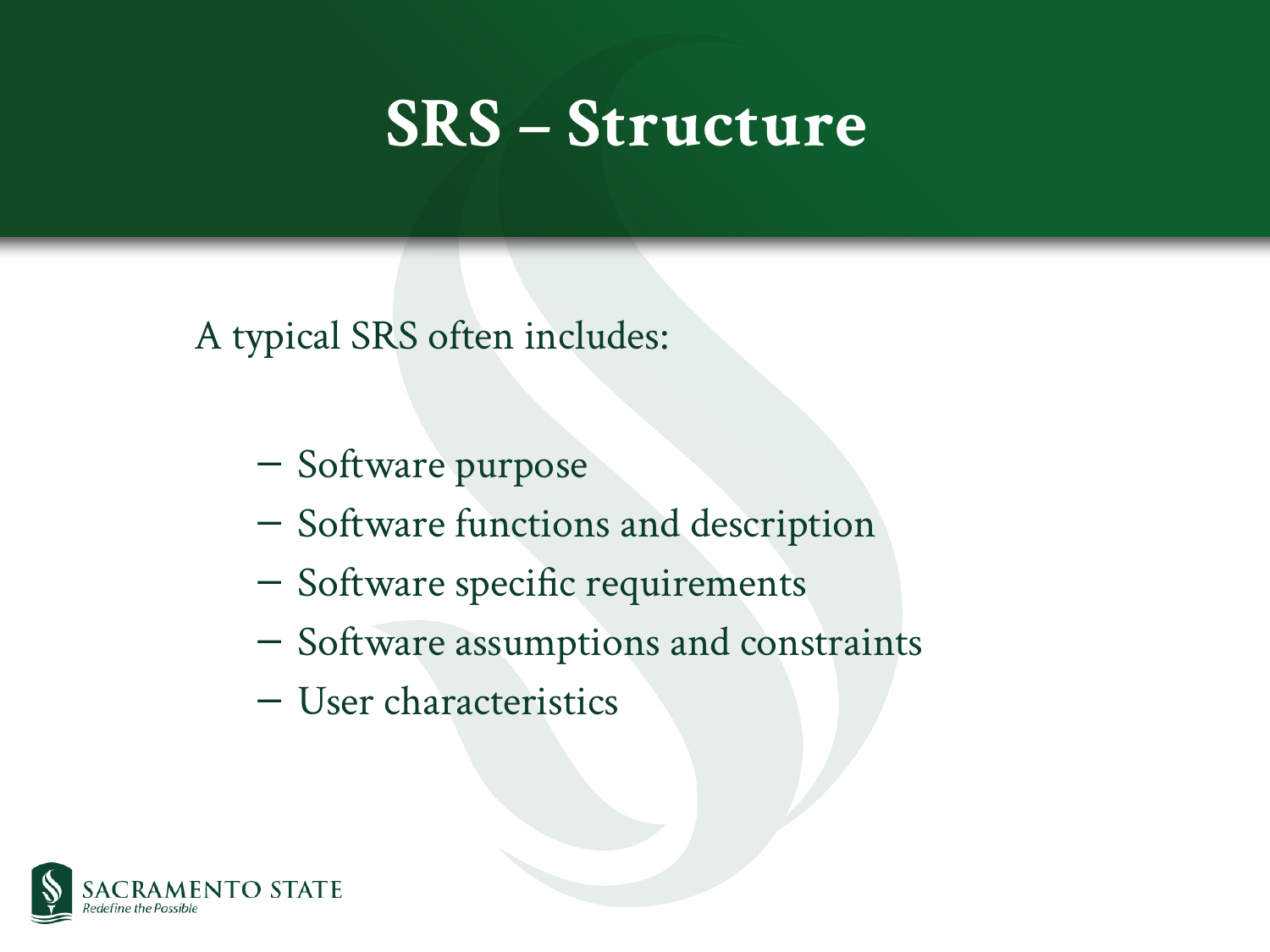

# SRS – Structure
A typical SRS often includes:

Software purpose
Software functions and description
Software specific requirements
Software assumptions and constraints
User characteristics